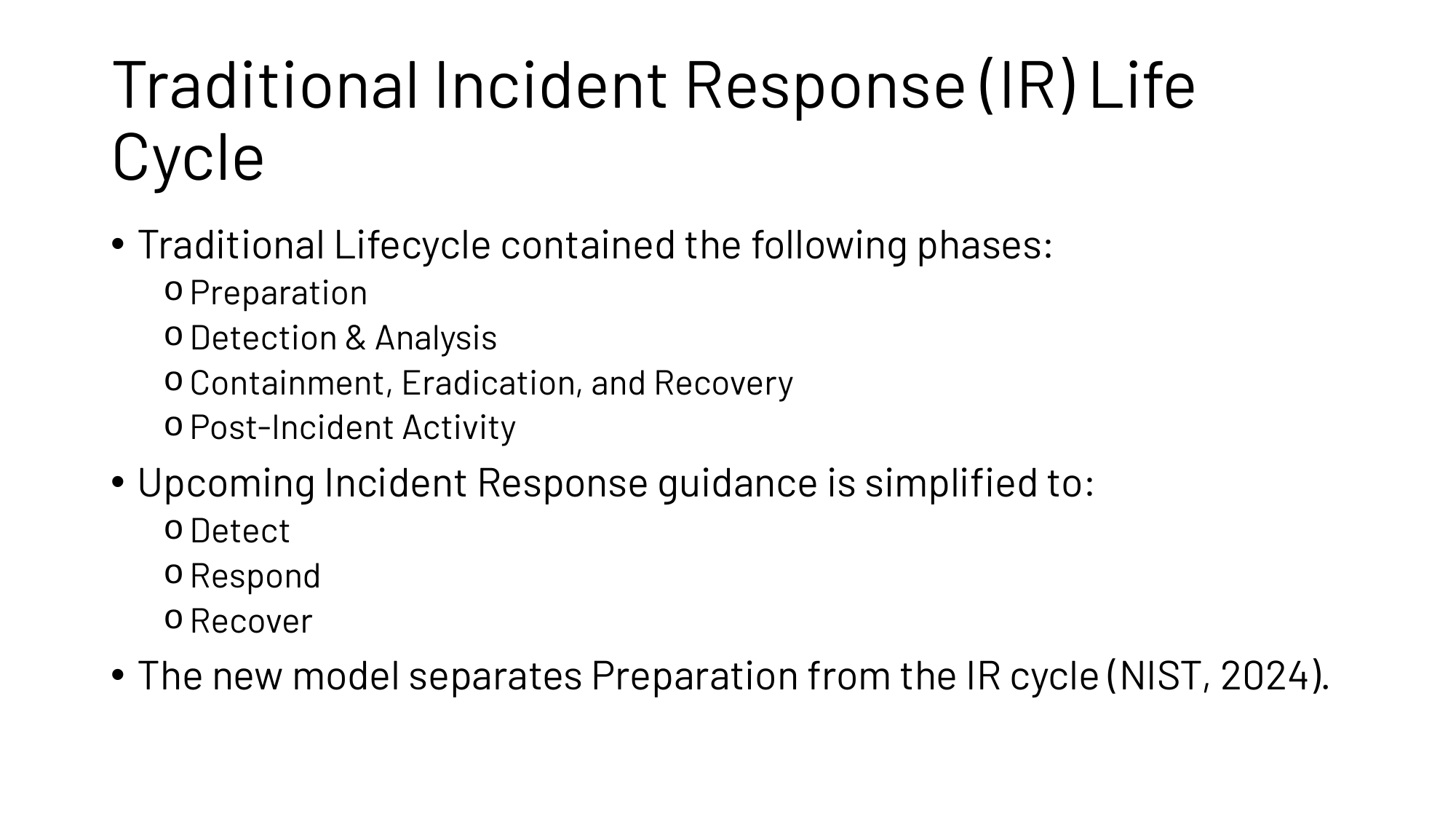

# Traditional Incident Response (IR) Life Cycle
Traditional Lifecycle contained the following phases:
Preparation
Detection & Analysis
Containment, Eradication, and Recovery
Post-Incident Activity
Upcoming Incident Response guidance is simplified to:
Detect
Respond
Recover
The new model separates Preparation from the IR cycle (NIST, 2024).